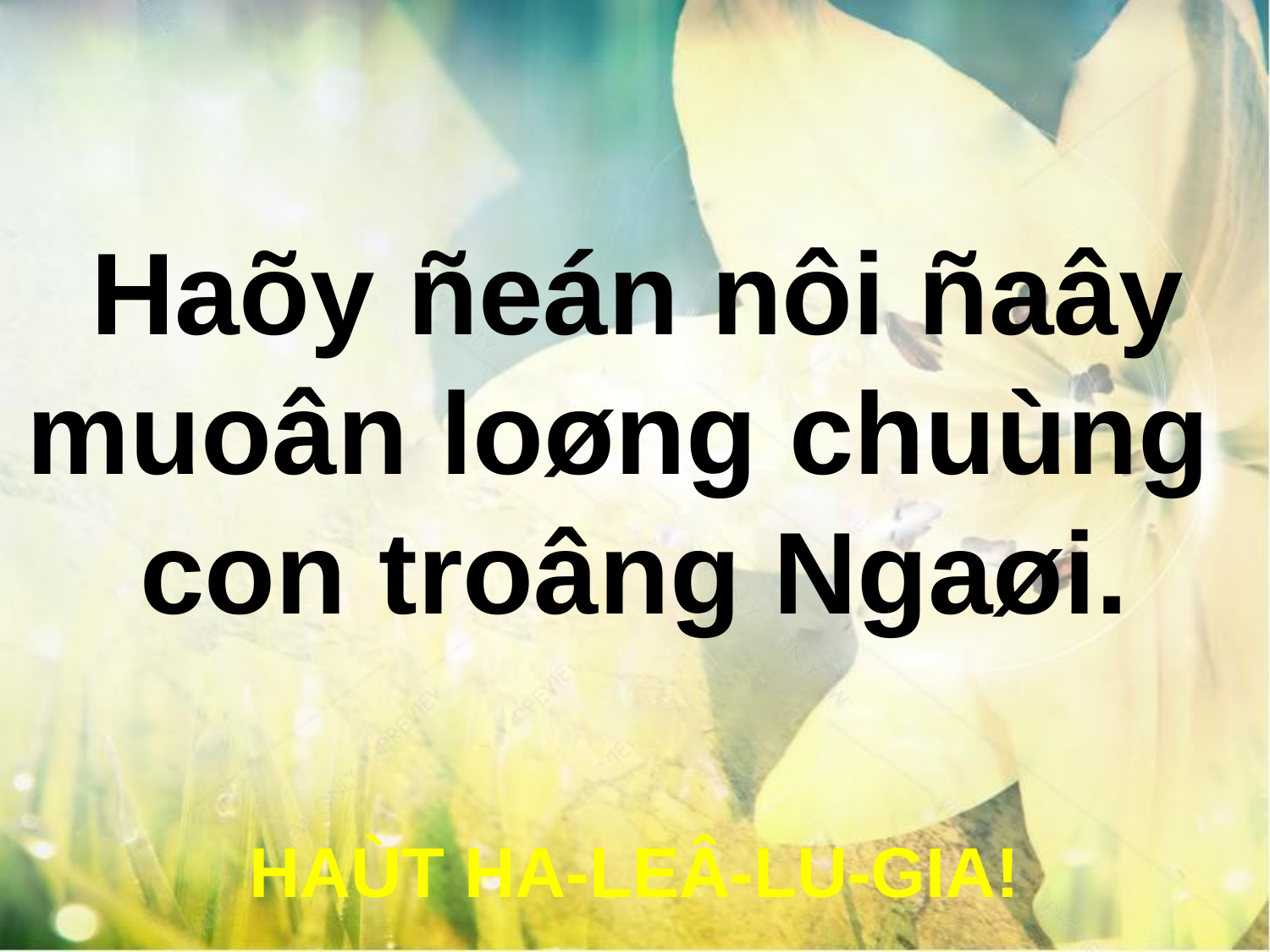

Haõy ñeán nôi ñaây
muoân loøng chuùng
con troâng Ngaøi.
HAÙT HA-LEÂ-LU-GIA!